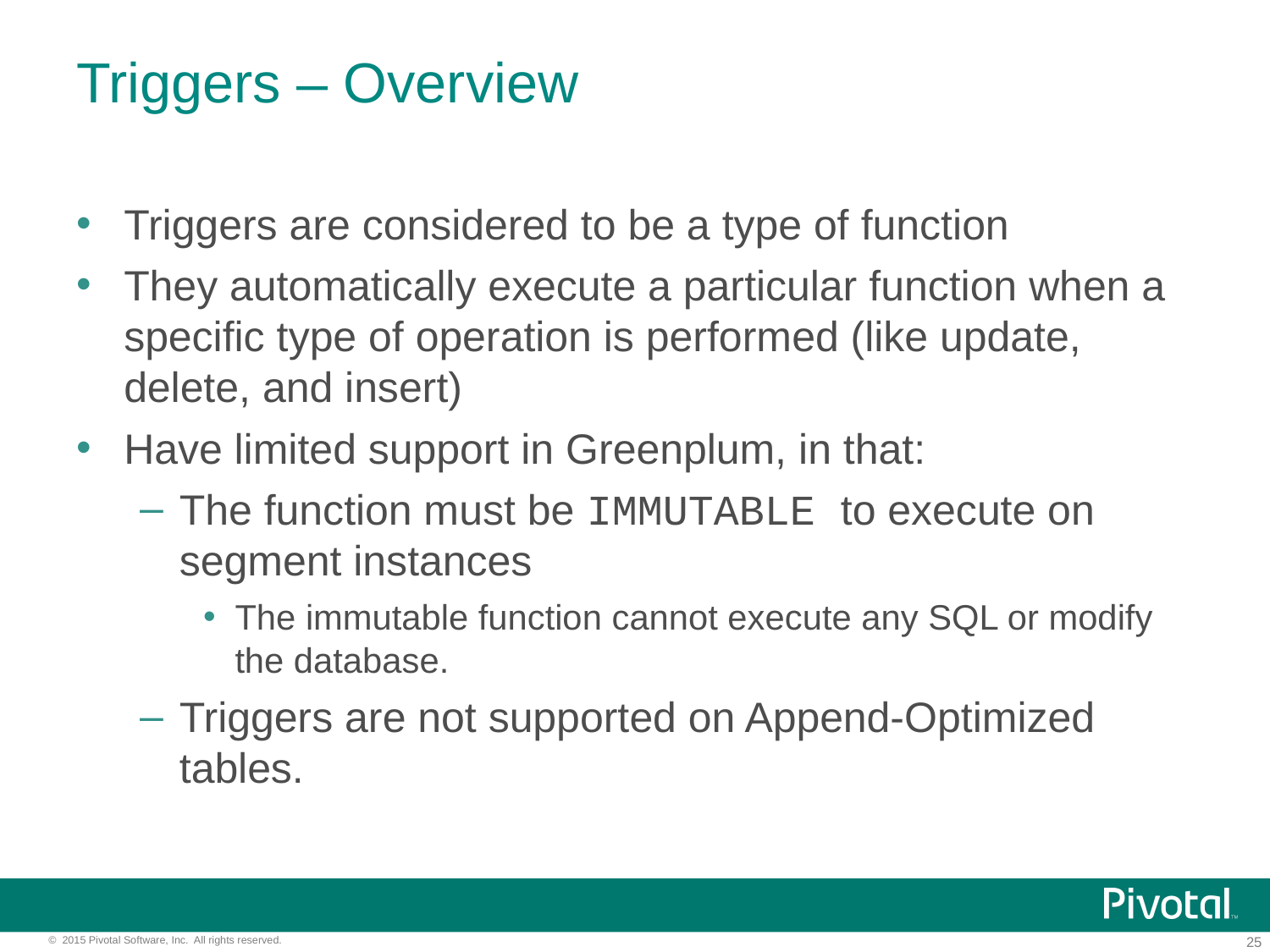

# Triggers – Overview

Triggers are considered to be a type of function
They automatically execute a particular function when a specific type of operation is performed (like update, delete, and insert)
Have limited support in Greenplum, in that:
The function must be IMMUTABLE to execute on segment instances
The immutable function cannot execute any SQL or modify the database.
Triggers are not supported on Append-Optimized tables.